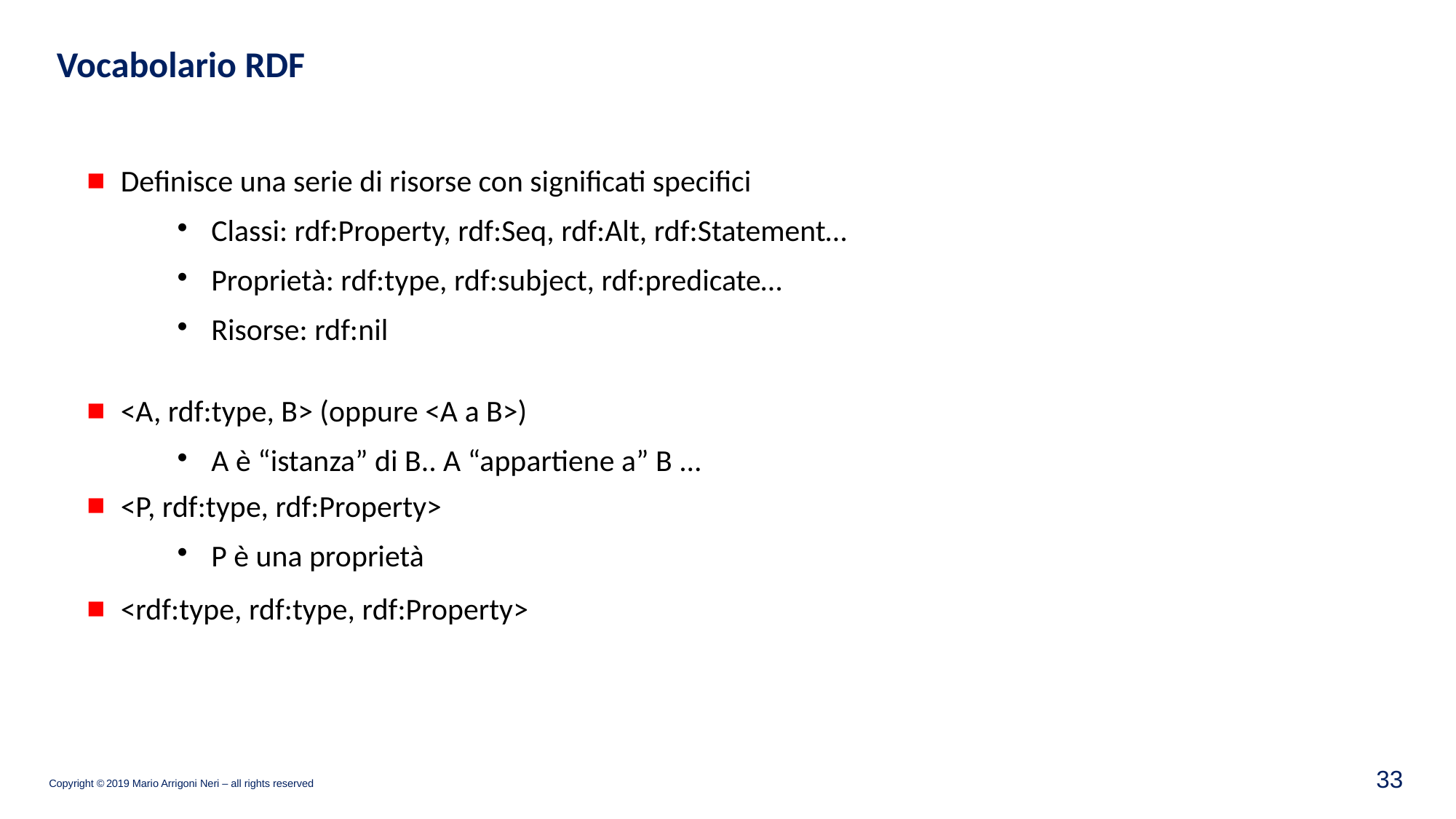

Vocabolario RDF

Definisce una serie di risorse con significati specifici
Classi: rdf:Property, rdf:Seq, rdf:Alt, rdf:Statement…
Proprietà: rdf:type, rdf:subject, rdf:predicate…
Risorse: rdf:nil
<A, rdf:type, B> (oppure <A a B>)
A è “istanza” di B.. A “appartiene a” B ...
<P, rdf:type, rdf:Property>
P è una proprietà
<rdf:type, rdf:type, rdf:Property>
33